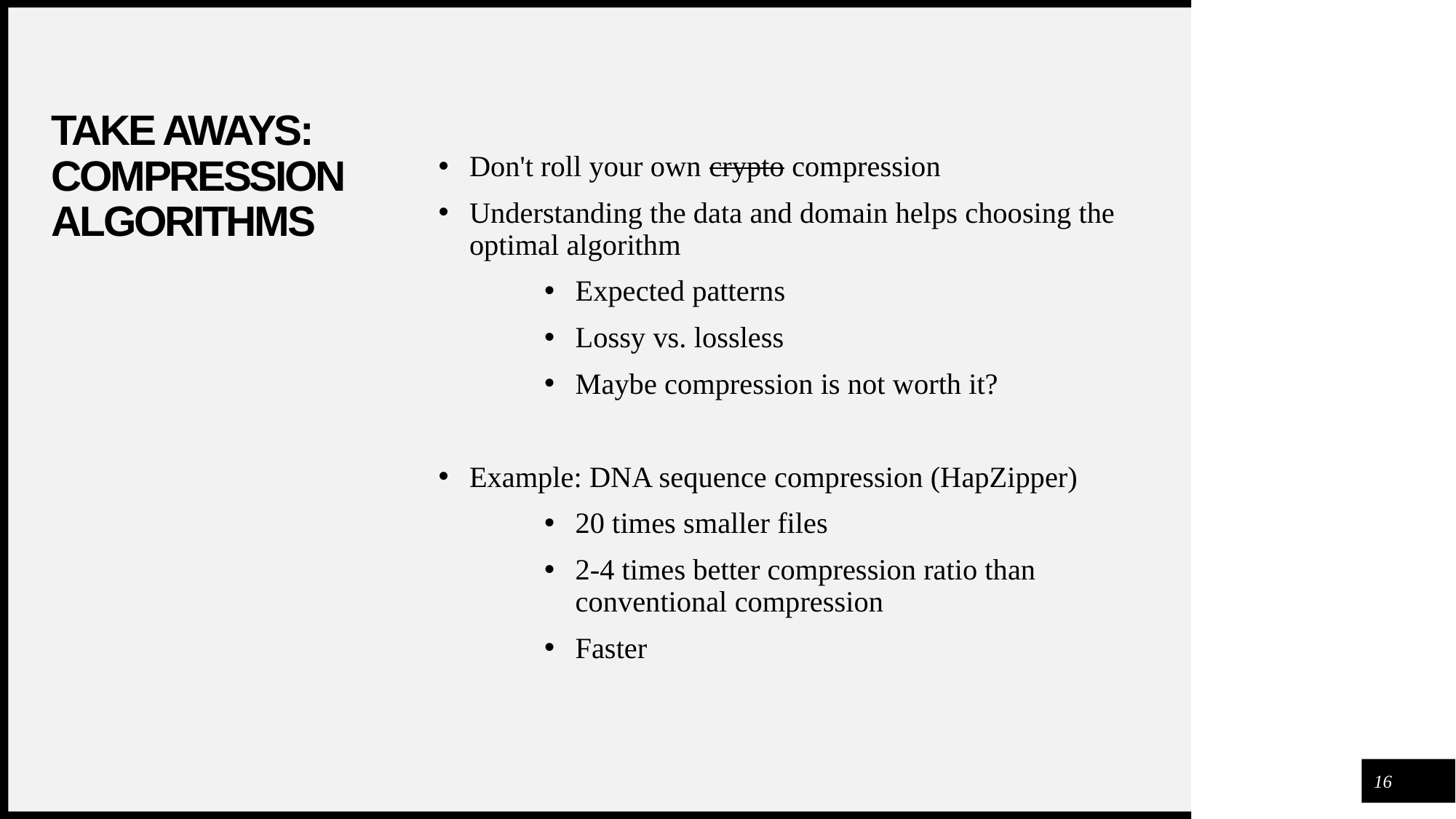

# Take aways: compression algorithms
Don't roll your own crypto compression
Understanding the data and domain helps choosing the optimal algorithm
Expected patterns
Lossy vs. lossless
Maybe compression is not worth it?

Example: DNA sequence compression (HapZipper)
20 times smaller files
2-4 times better compression ratio than conventional compression
Faster

16